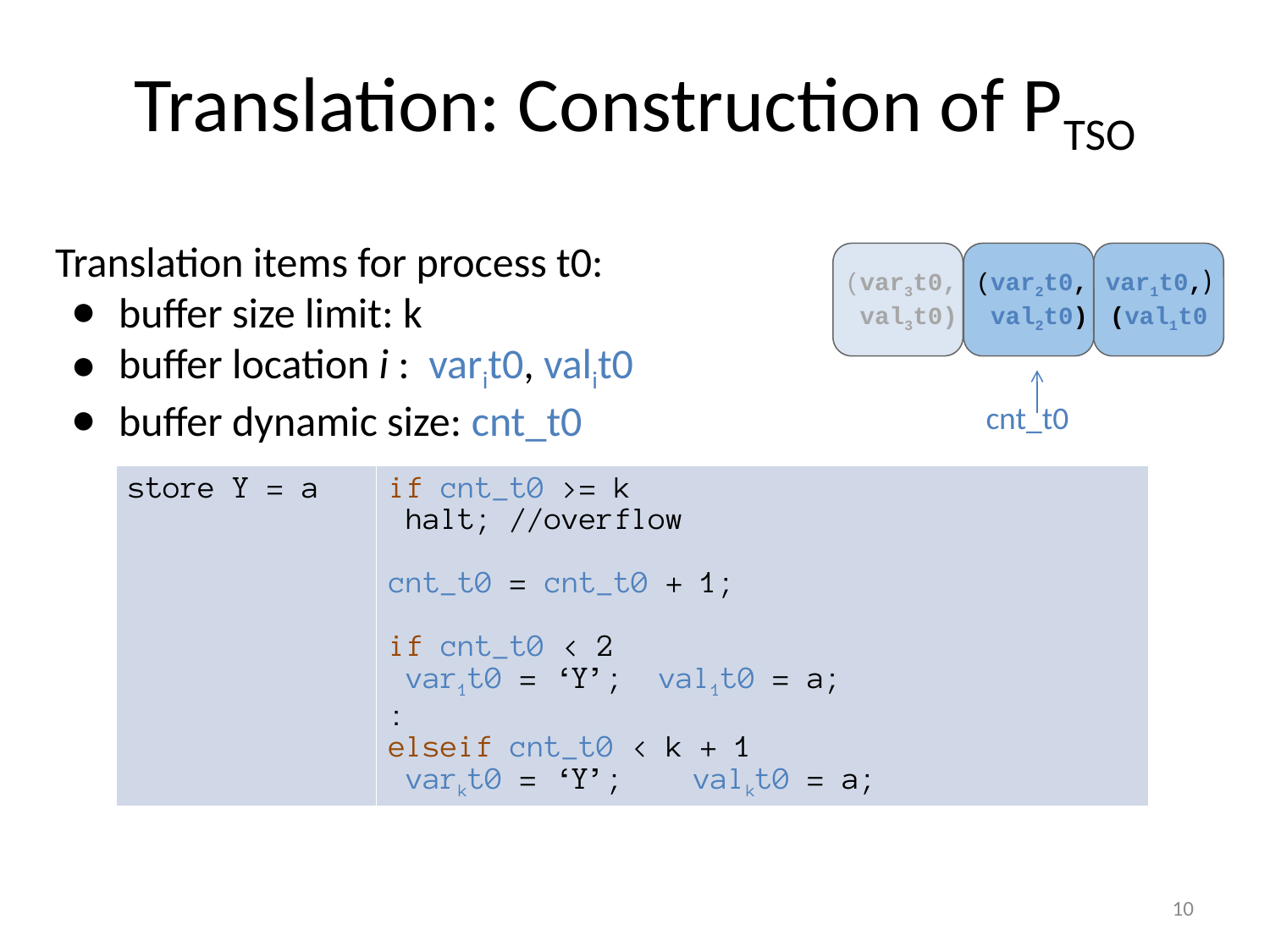

# Translation: Construction of PTSO
Translation items for process t0:
buffer size limit: k
buffer location i :  varit0, valit0
buffer dynamic size: cnt_t0
(var2t0, val2t0)
(var3t0, val3t0)
(var1t0, val1t0)
cnt_t0
| store Y = a | if cnt\_t0 >= k halt; //overflow cnt\_t0 = cnt\_t0 + 1; if cnt\_t0 < 2 var1t0 = ‘Y’; val1t0 = a; : elseif cnt\_t0 < k + 1 varkt0 = ‘Y’; valkt0 = a; |
| --- | --- |
10